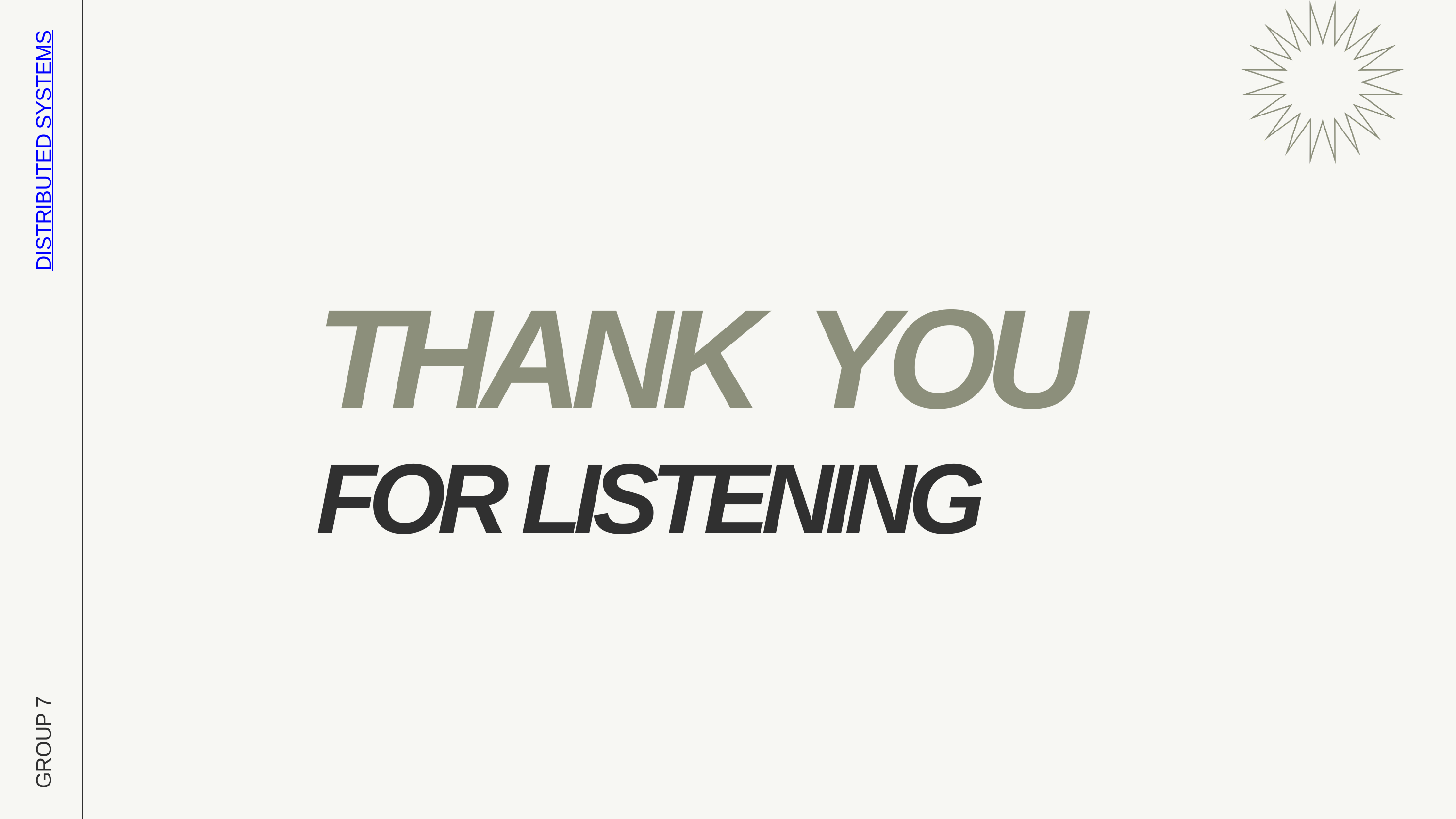

DISTRIBUTED SYSTEMS
THANK  YOU
FOR LISTENING
GROUP 7